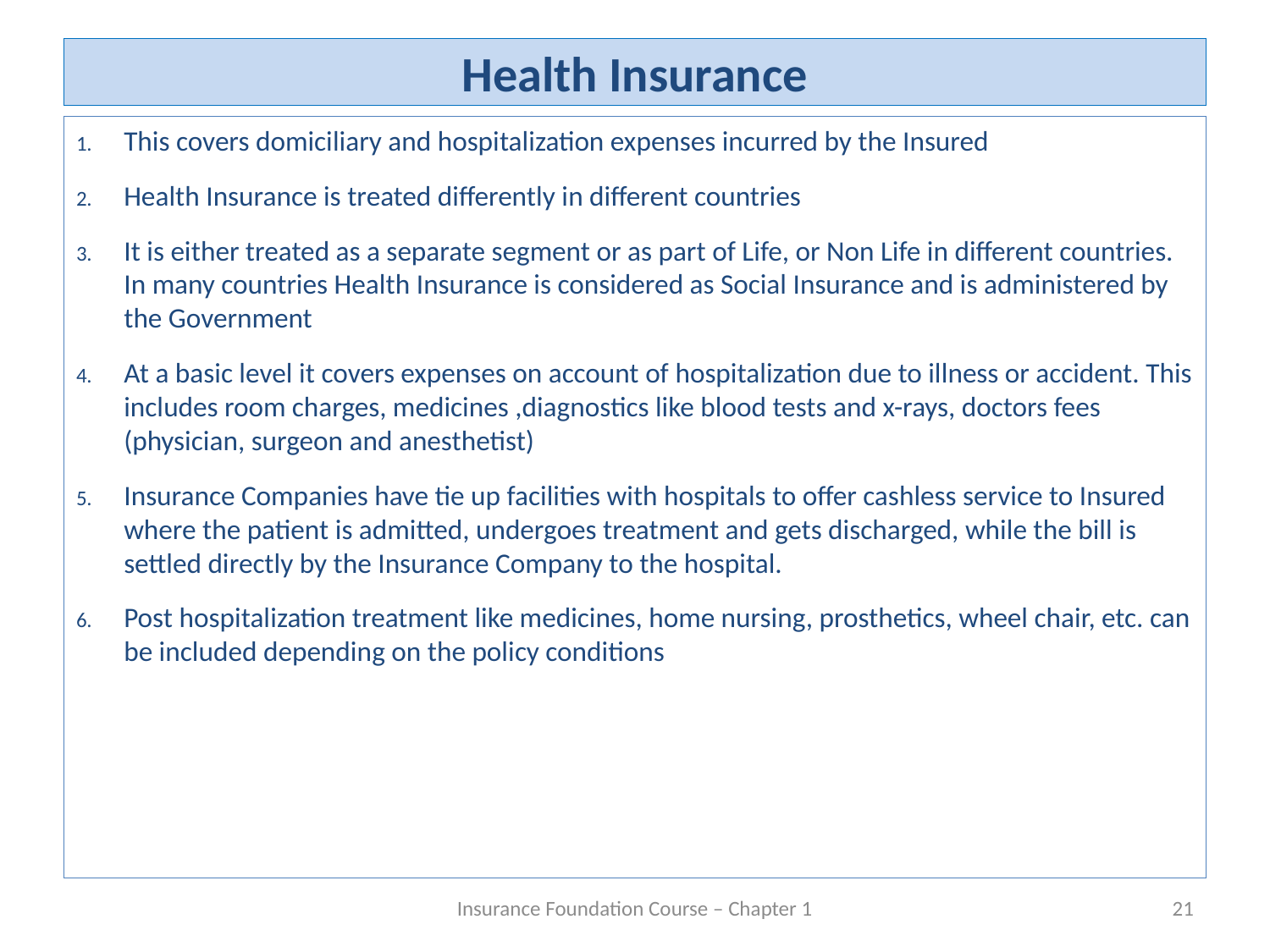

# Health Insurance
This covers domiciliary and hospitalization expenses incurred by the Insured
Health Insurance is treated differently in different countries
It is either treated as a separate segment or as part of Life, or Non Life in different countries. In many countries Health Insurance is considered as Social Insurance and is administered by the Government
At a basic level it covers expenses on account of hospitalization due to illness or accident. This includes room charges, medicines ,diagnostics like blood tests and x-rays, doctors fees (physician, surgeon and anesthetist)
Insurance Companies have tie up facilities with hospitals to offer cashless service to Insured  where the patient is admitted, undergoes treatment and gets discharged, while the bill is settled directly by the Insurance Company to the hospital.
Post hospitalization treatment like medicines, home nursing, prosthetics, wheel chair, etc. can be included depending on the policy conditions

Insurance Foundation Course – Chapter 1
21